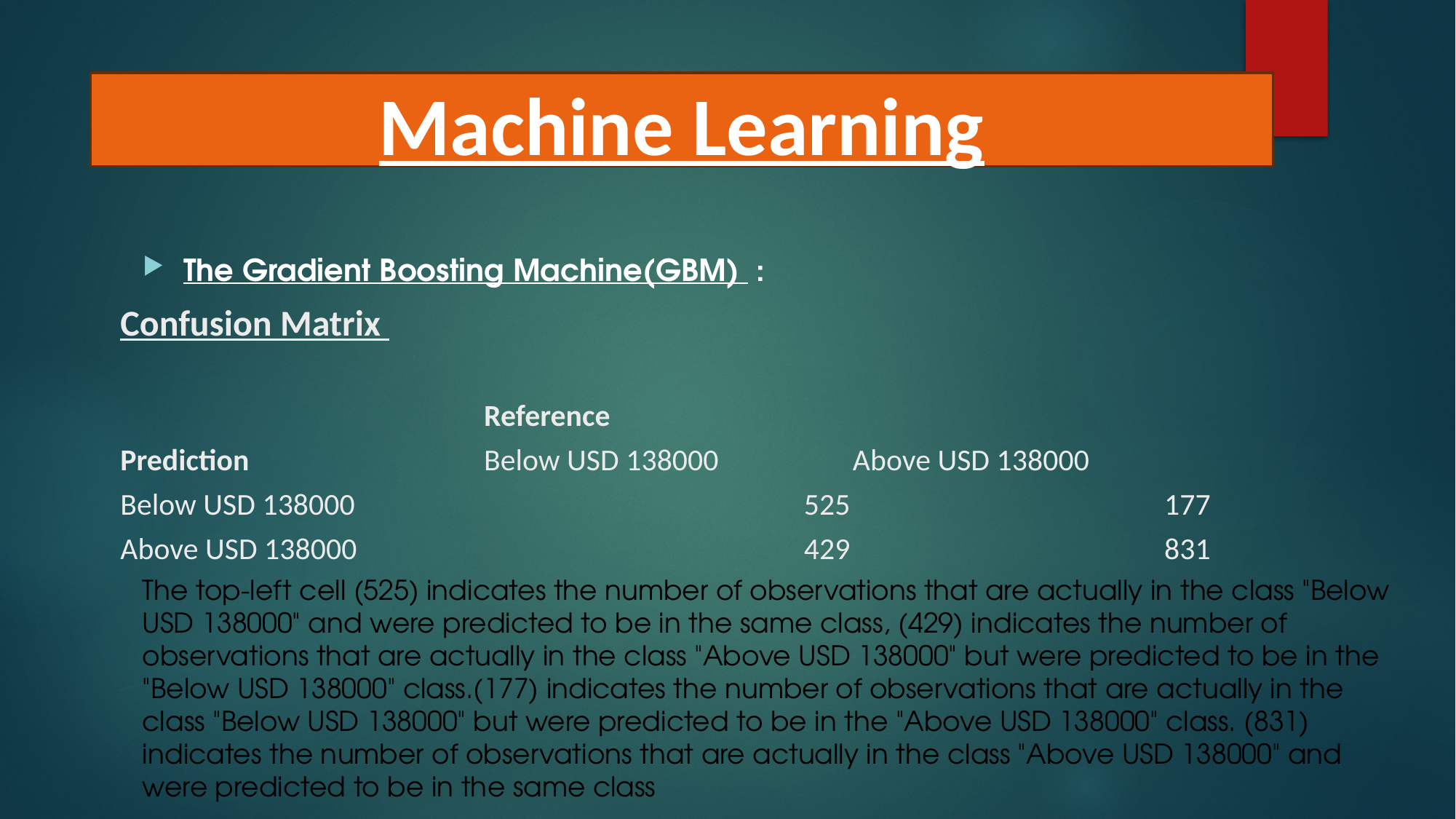

Machine Learning
The Gradient Boosting Machine(GBM)  :

| Confusion Matrix |  |  |  |  |  |
| --- | --- | --- | --- | --- | --- |
|  |  |  |  |  |  |
|  |  | Reference |  |  |  |
| Prediction |  | Below USD 138000 |  | Above USD 138000 |  |
| Below USD 138000 |  |  | 525 |  | 177 |
| Above USD 138000 |  |  | 429 |  | 831 |
The top-left cell (525) indicates the number of observations that are actually in the class "Below USD 138000" and were predicted to be in the same class, (429) indicates the number of observations that are actually in the class "Above USD 138000" but were predicted to be in the "Below USD 138000" class.(177) indicates the number of observations that are actually in the class "Below USD 138000" but were predicted to be in the "Above USD 138000" class. (831) indicates the number of observations that are actually in the class "Above USD 138000" and were predicted to be in the same class